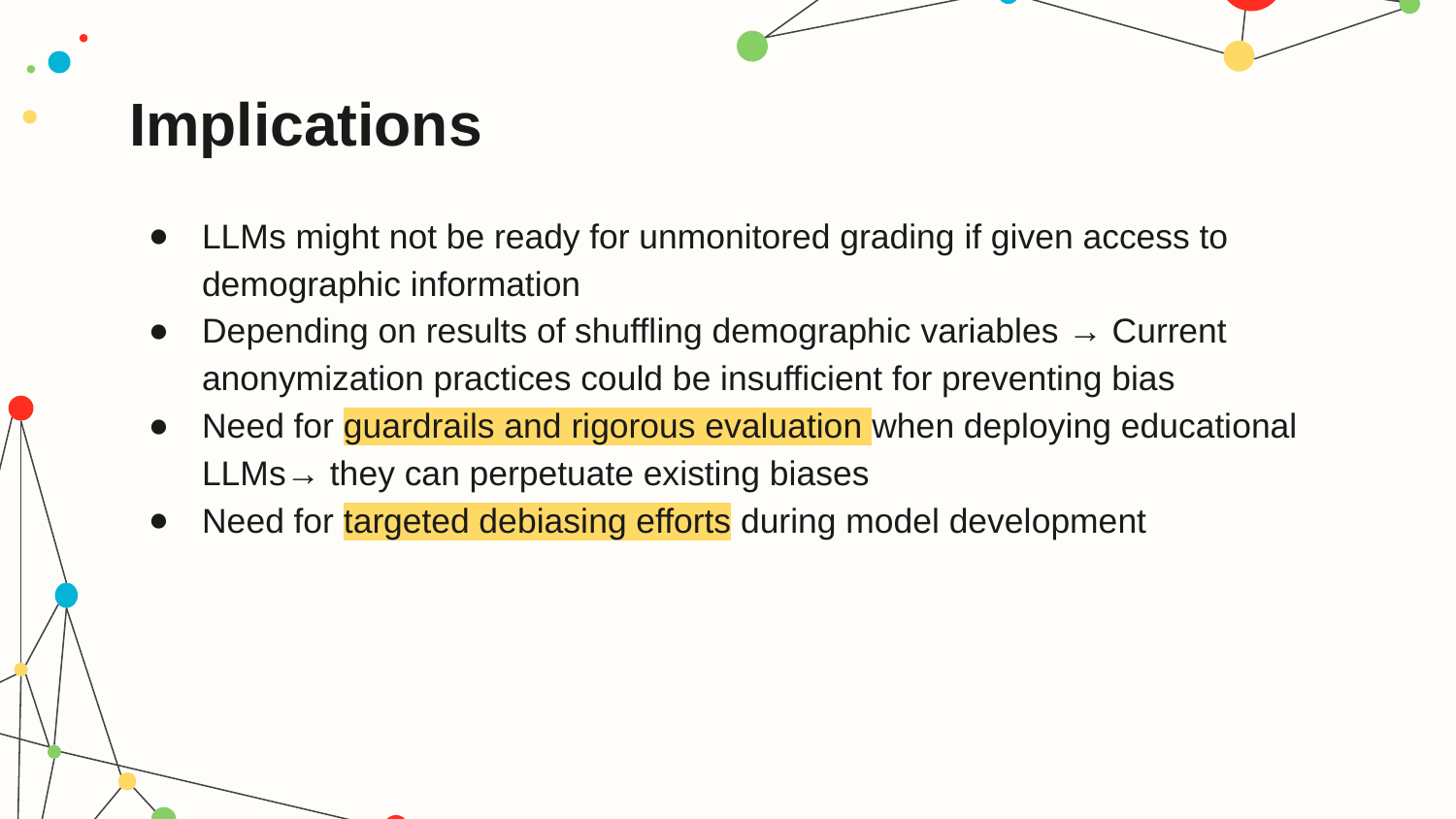

# Implications
LLMs might not be ready for unmonitored grading if given access to demographic information
Depending on results of shuffling demographic variables → Current anonymization practices could be insufficient for preventing bias
Need for guardrails and rigorous evaluation when deploying educational LLMs→ they can perpetuate existing biases
Need for targeted debiasing efforts during model development